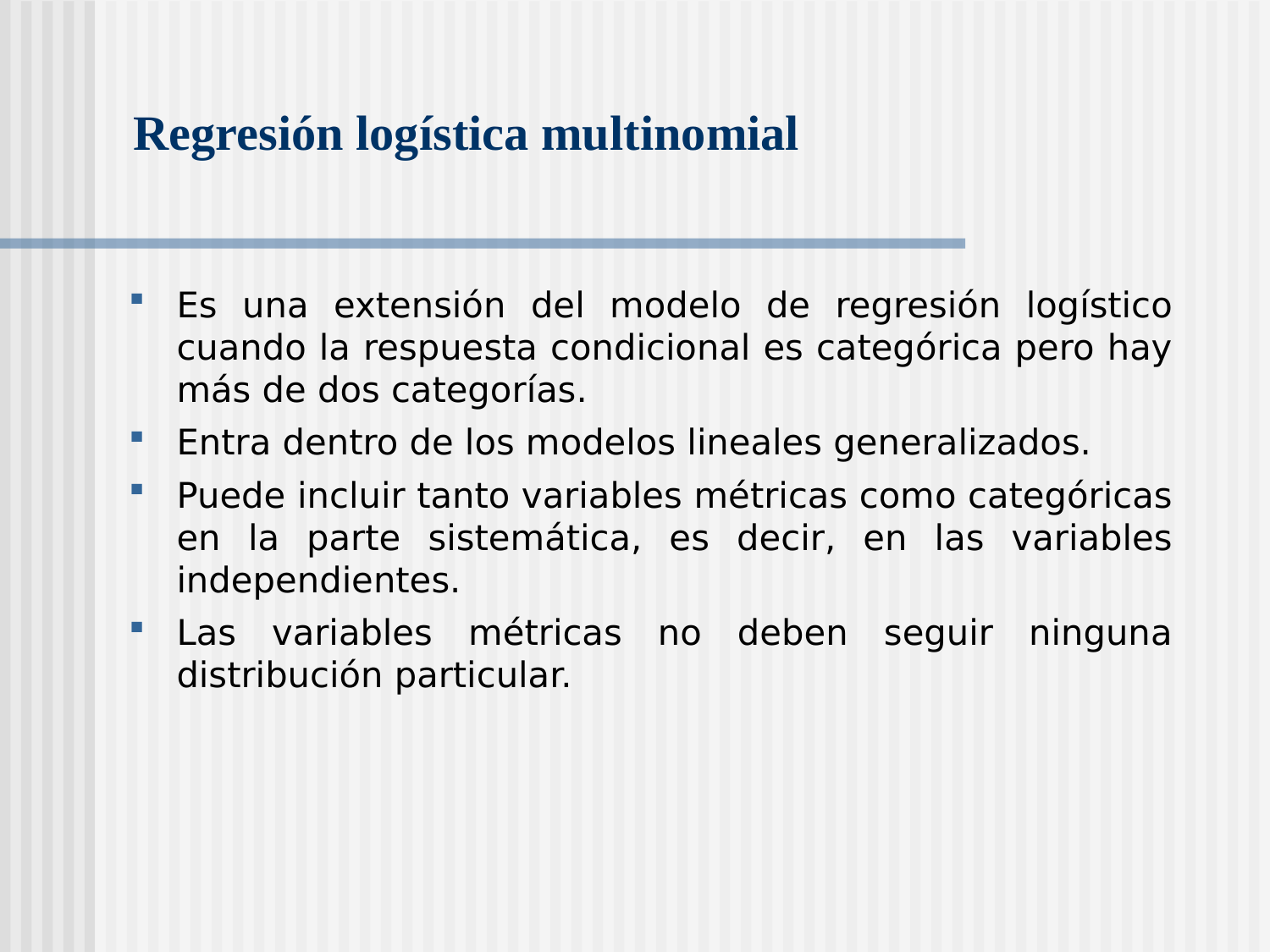

# Regresión logística multinomial
Es una extensión del modelo de regresión logístico cuando la respuesta condicional es categórica pero hay más de dos categorías.
Entra dentro de los modelos lineales generalizados.
Puede incluir tanto variables métricas como categóricas en la parte sistemática, es decir, en las variables independientes.
Las variables métricas no deben seguir ninguna distribución particular.